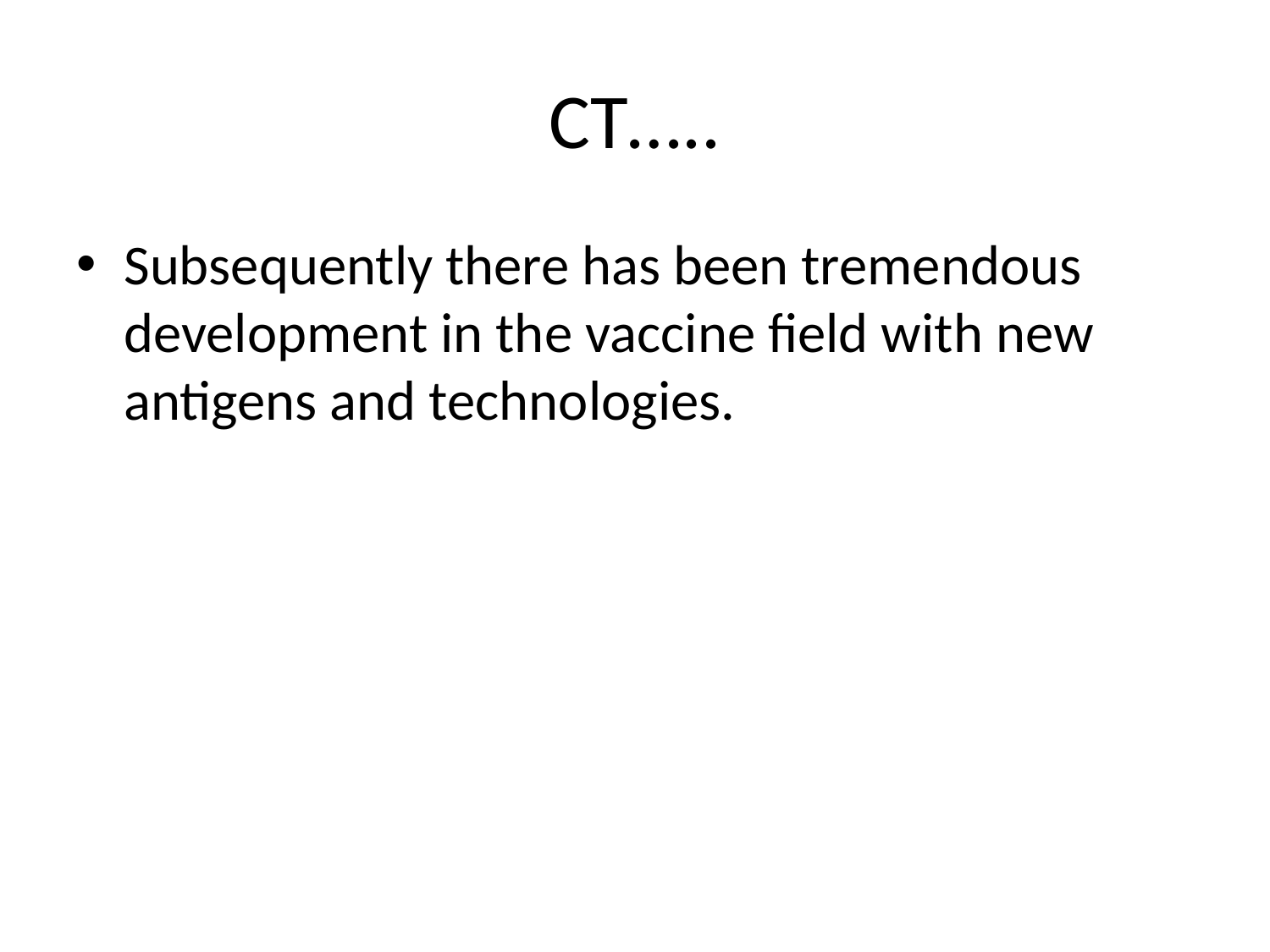

# CT…..
Subsequently there has been tremendous development in the vaccine field with new antigens and technologies.